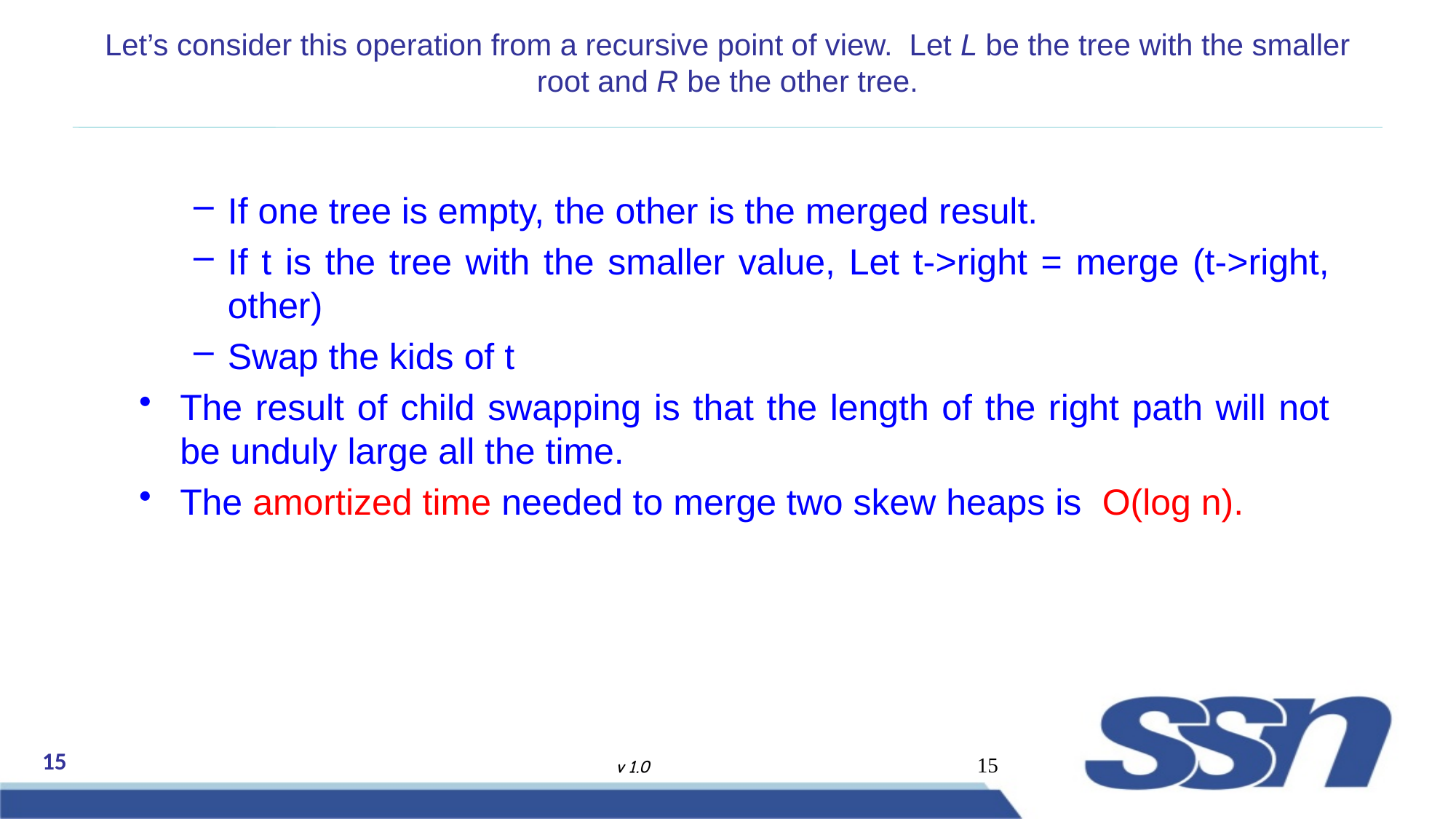

# Let’s consider this operation from a recursive point of view.  Let L be the tree with the smaller root and R be the other tree.
If one tree is empty, the other is the merged result.
If t is the tree with the smaller value, Let t->right = merge (t->right, other)
Swap the kids of t
The result of child swapping is that the length of the right path will not be unduly large all the time.
The amortized time needed to merge two skew heaps is  O(log n).

15